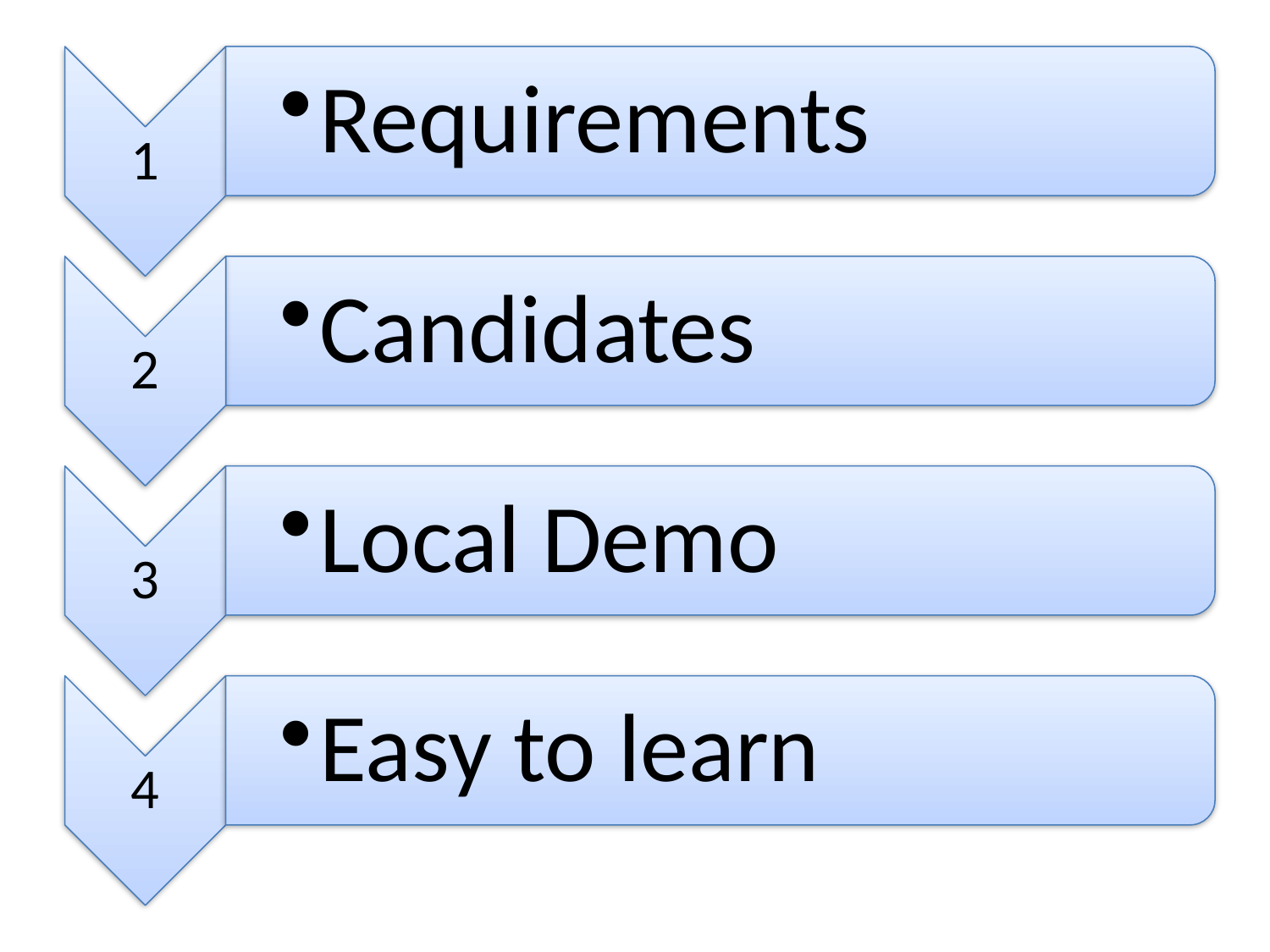

Requirements
1
2
Candidates
3
Local Demo
4
Easy to learn